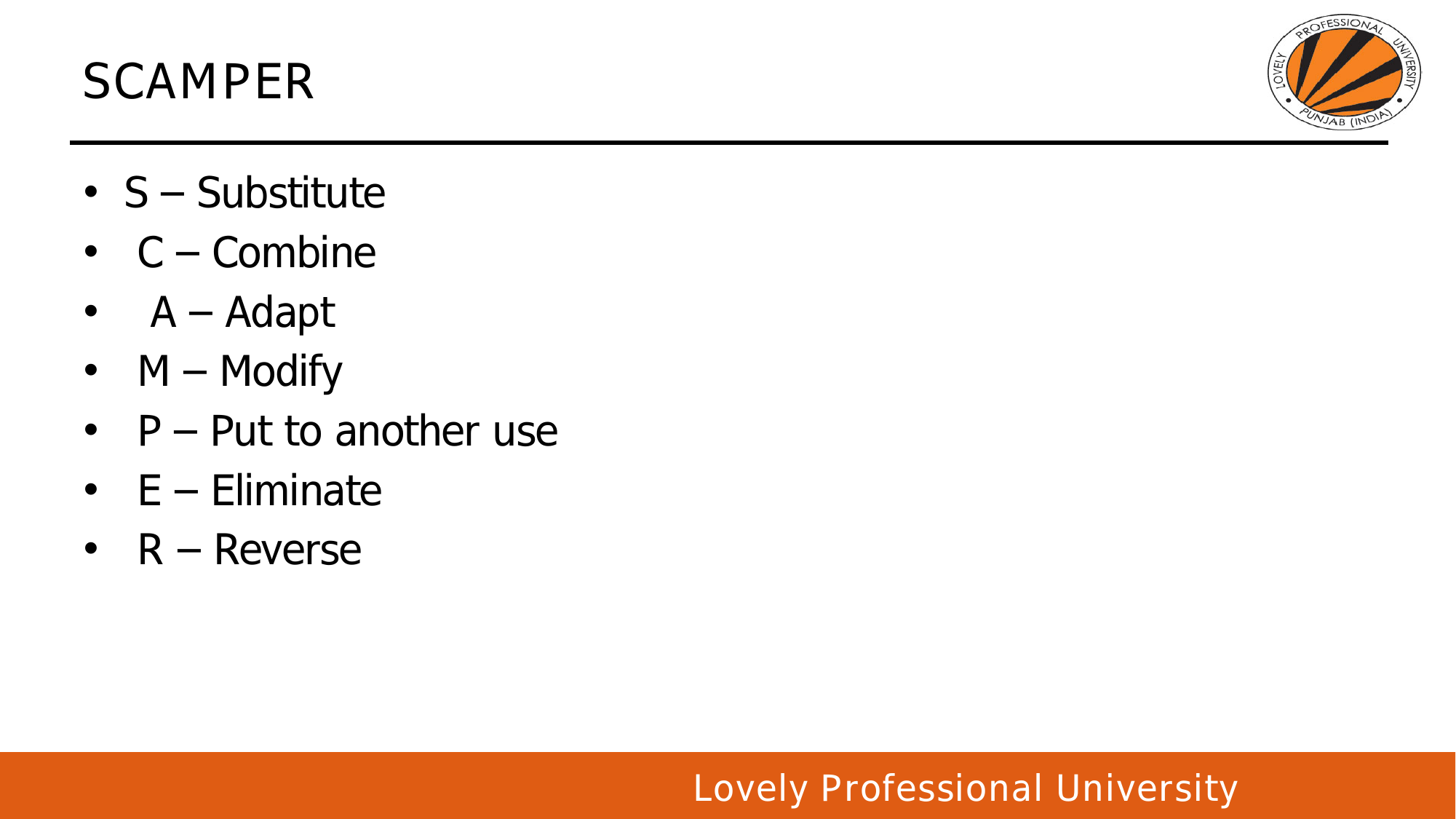

# SCAMPER
S – Substitute
 C – Combine
  A – Adapt
 M – Modify
 P – Put to another use
 E – Eliminate
 R – Reverse